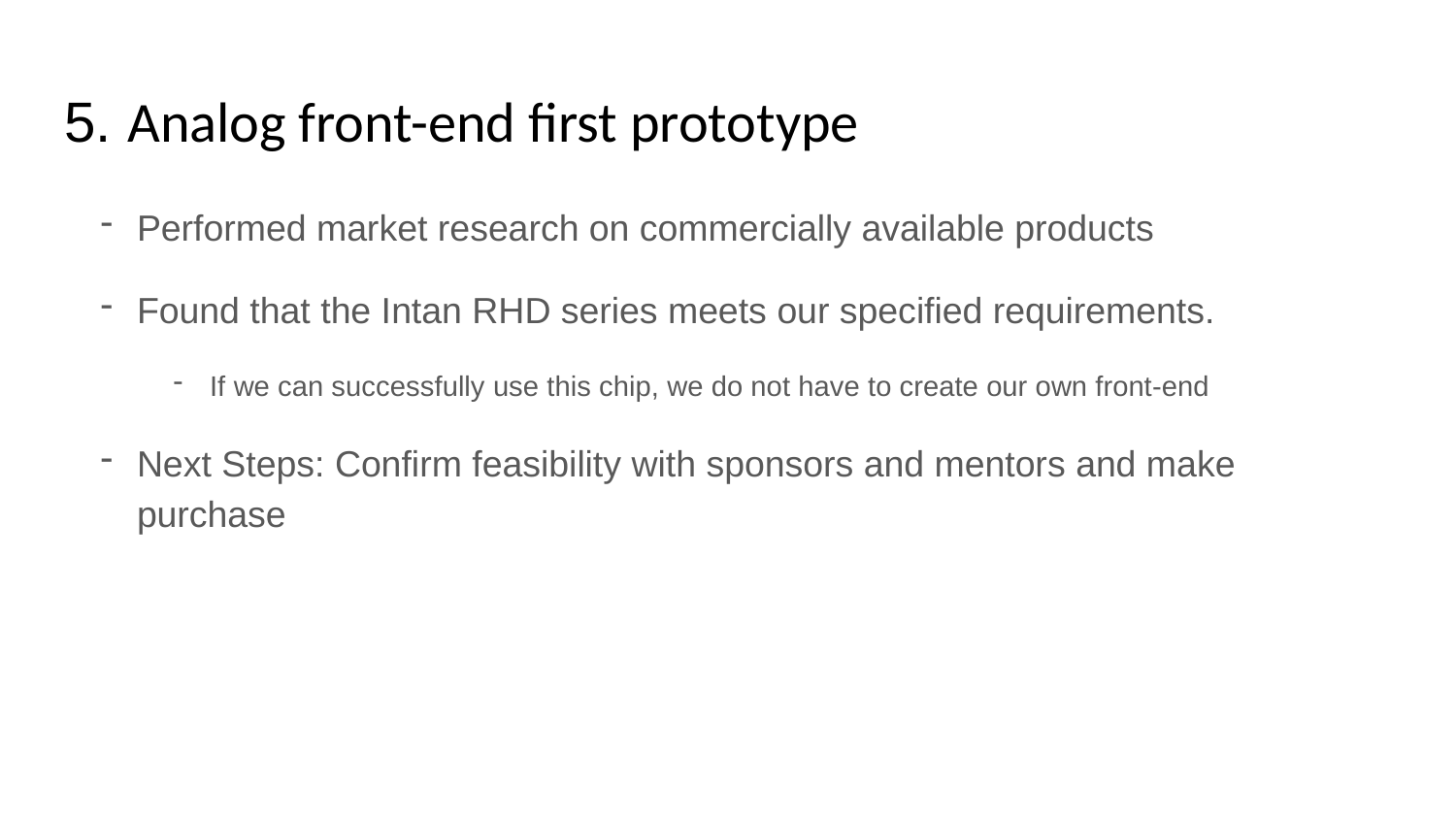

# 5. Analog front-end first prototype
Performed market research on commercially available products
Found that the Intan RHD series meets our specified requirements.
If we can successfully use this chip, we do not have to create our own front-end
Next Steps: Confirm feasibility with sponsors and mentors and make purchase